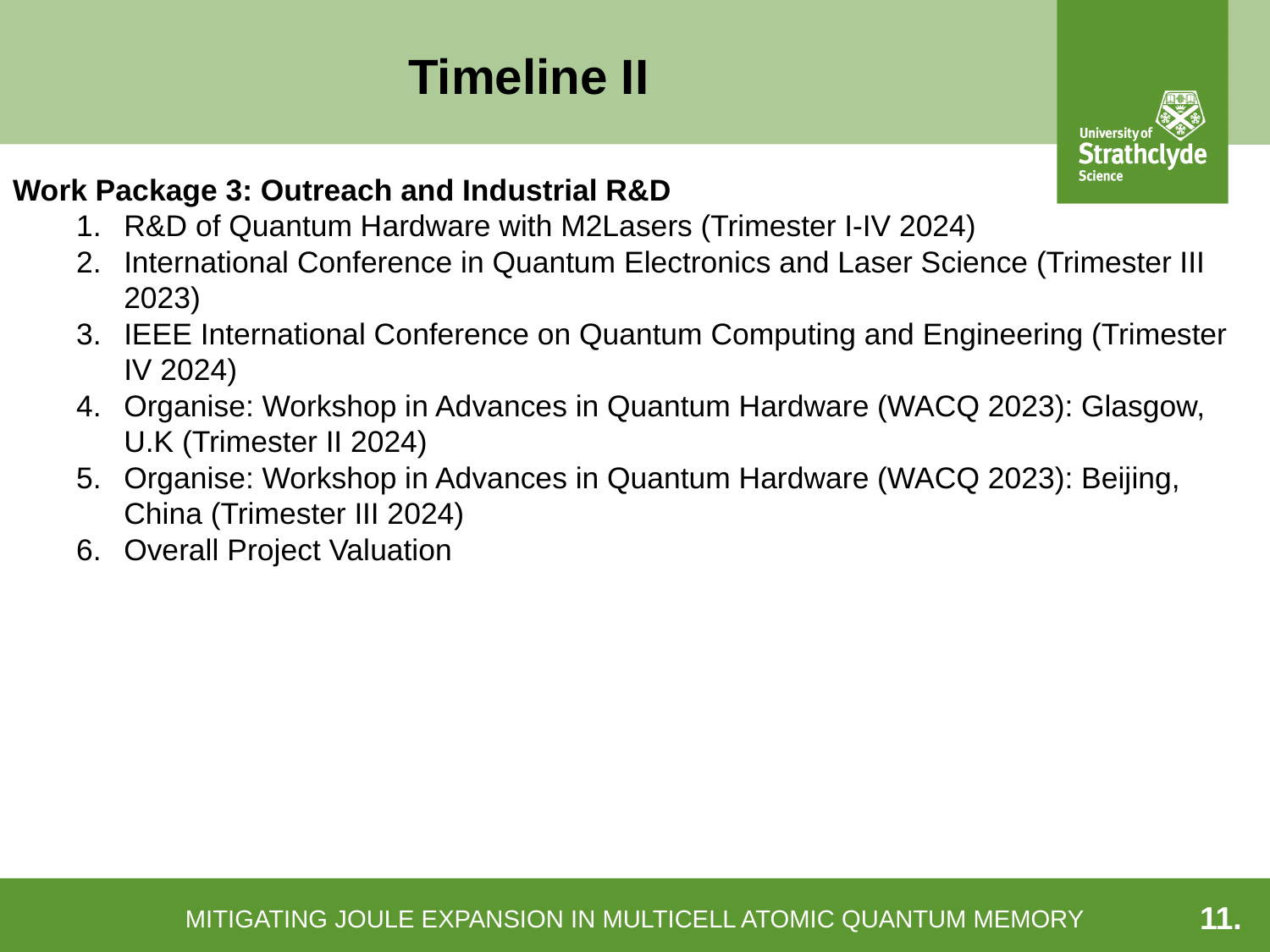

# Timeline II
Work Package 3: Outreach and Industrial R&D
R&D of Quantum Hardware with M2Lasers (Trimester I-IV 2024)
International Conference in Quantum Electronics and Laser Science (Trimester III 2023)
IEEE International Conference on Quantum Computing and Engineering (Trimester IV 2024)
Organise: Workshop in Advances in Quantum Hardware (WACQ 2023): Glasgow, U.K (Trimester II 2024)
Organise: Workshop in Advances in Quantum Hardware (WACQ 2023): Beijing, China (Trimester III 2024)
Overall Project Valuation

MITIGATING JOULE EXPANSION IN MULTICELL ATOMIC QUANTUM MEMORY
11.